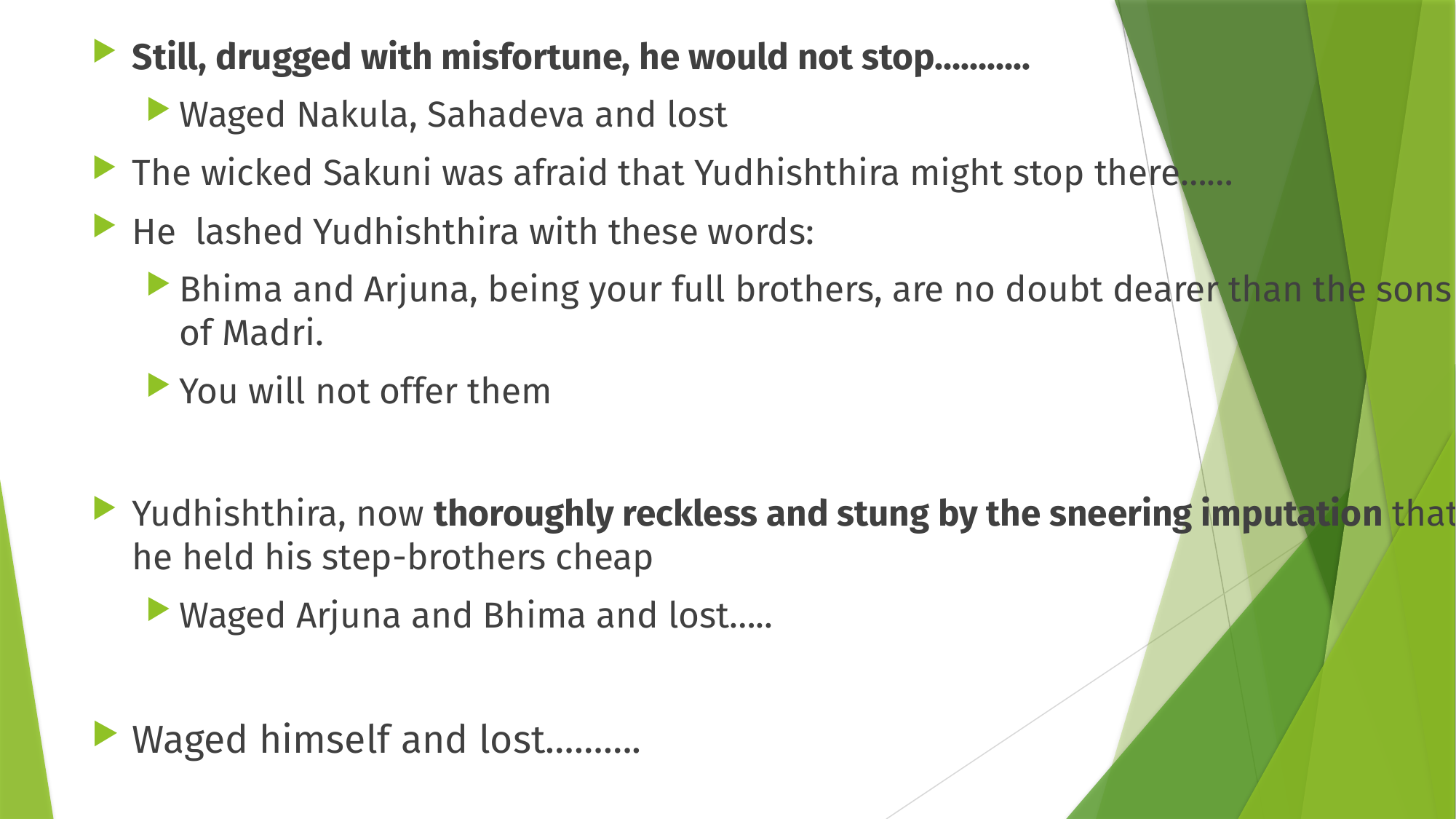

Still, drugged with misfortune, he would not stop………..
Waged Nakula, Sahadeva and lost
The wicked Sakuni was afraid that Yudhishthira might stop there……
He  lashed Yudhishthira with these words:
Bhima and Arjuna, being your full brothers, are no doubt dearer than the sons of Madri.
You will not offer them

Yudhishthira, now thoroughly reckless and stung by the sneering imputation that he held his step-brothers cheap
Waged Arjuna and Bhima and lost…..

Waged himself and lost……….